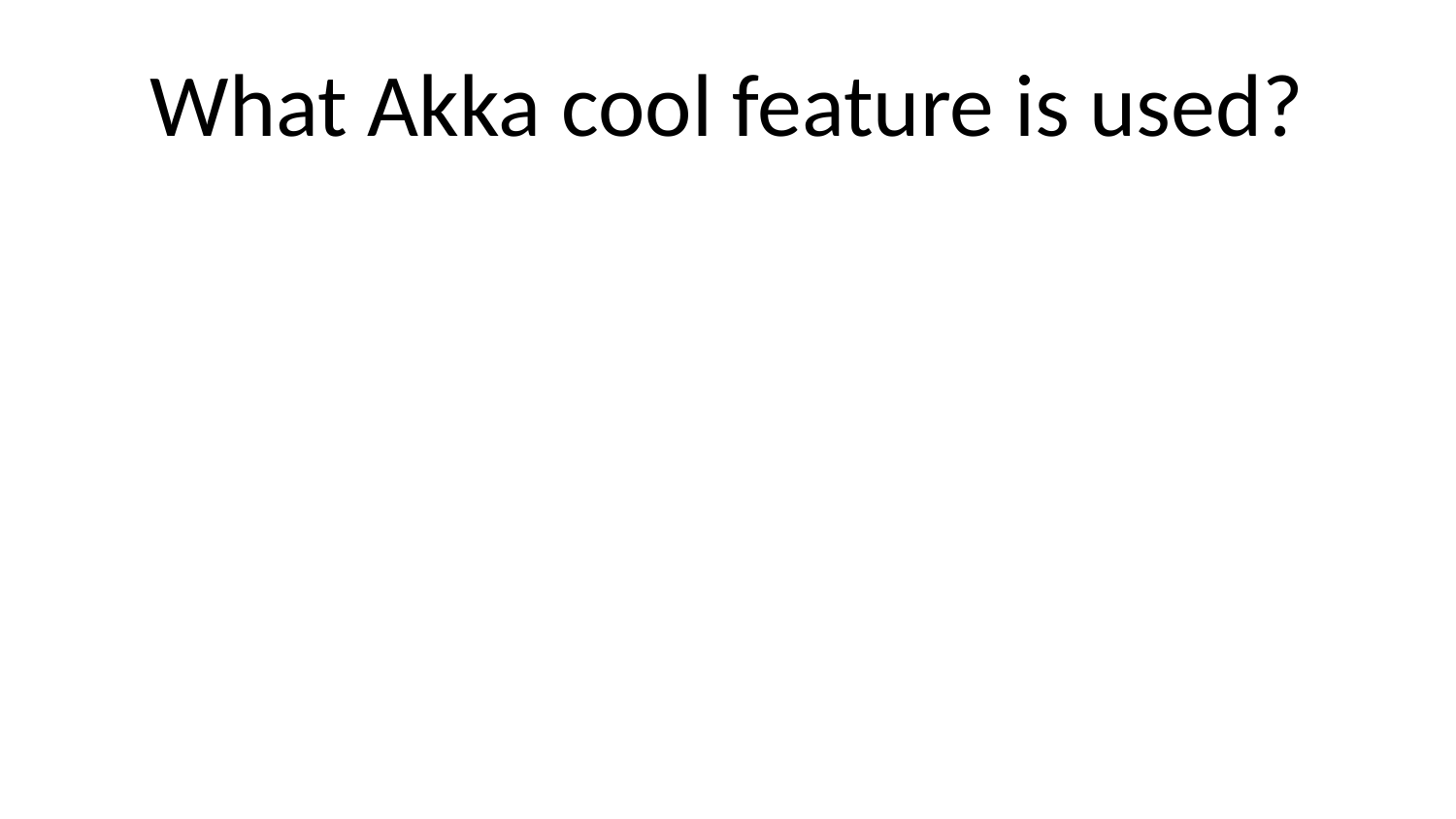

# What Akka cool feature is used?